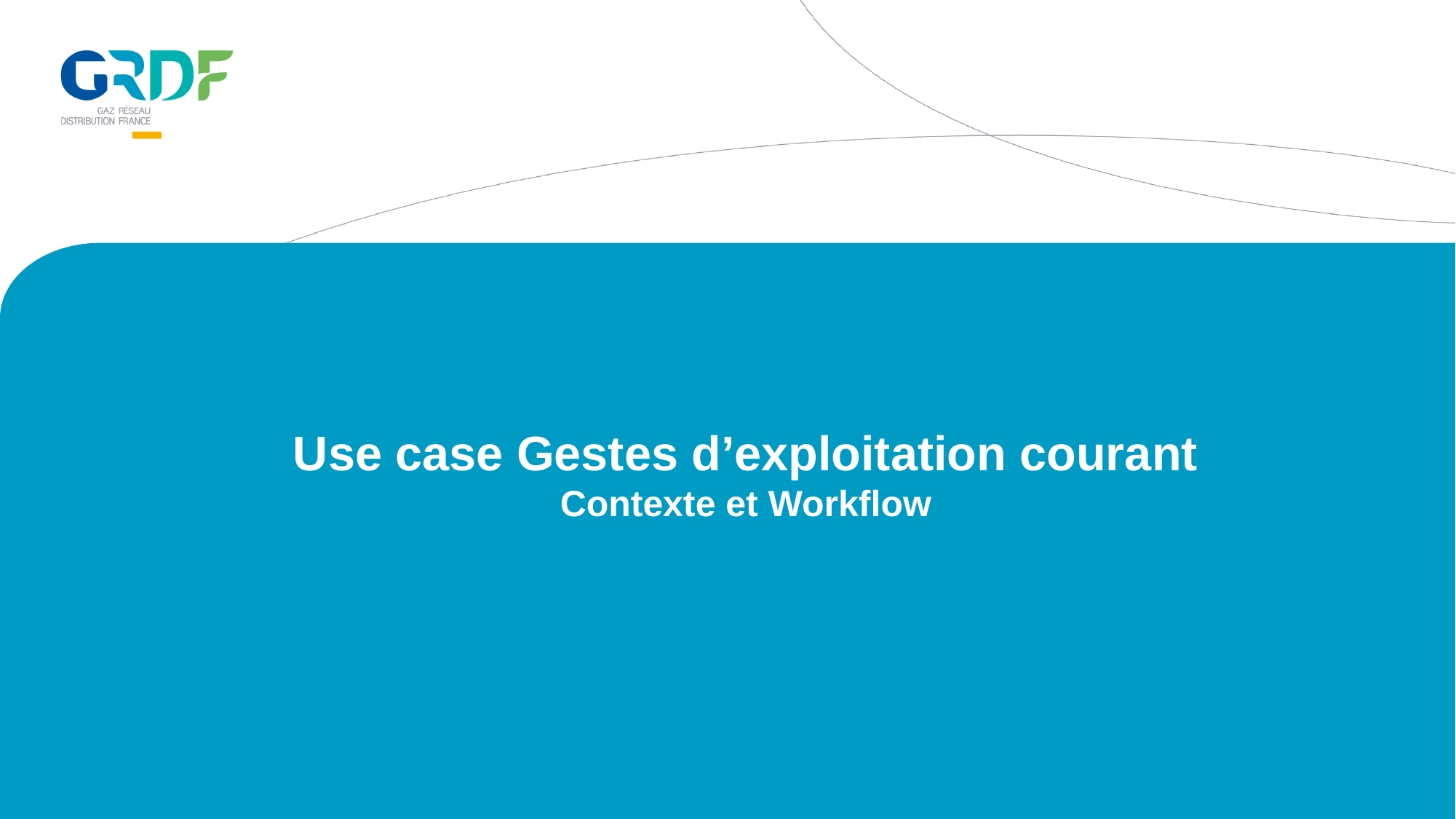

Use case Gestes d’exploitation courant
Contexte et Workflow
25